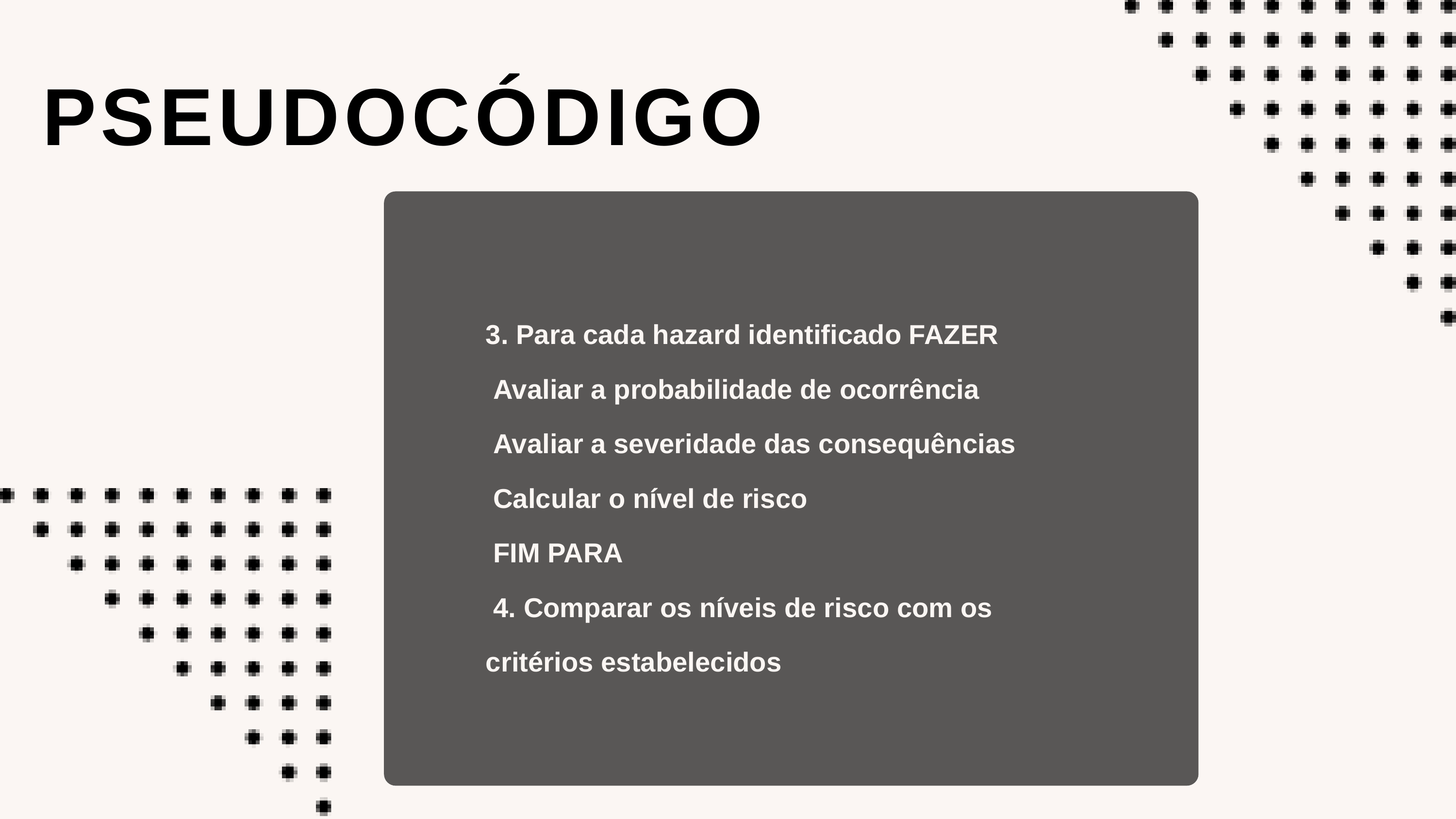

PSEUDOCÓDIGO

3. Para cada hazard identificado FAZER
 Avaliar a probabilidade de ocorrência
 Avaliar a severidade das consequências
 Calcular o nível de risco
 FIM PARA
 4. Comparar os níveis de risco com os critérios estabelecidos